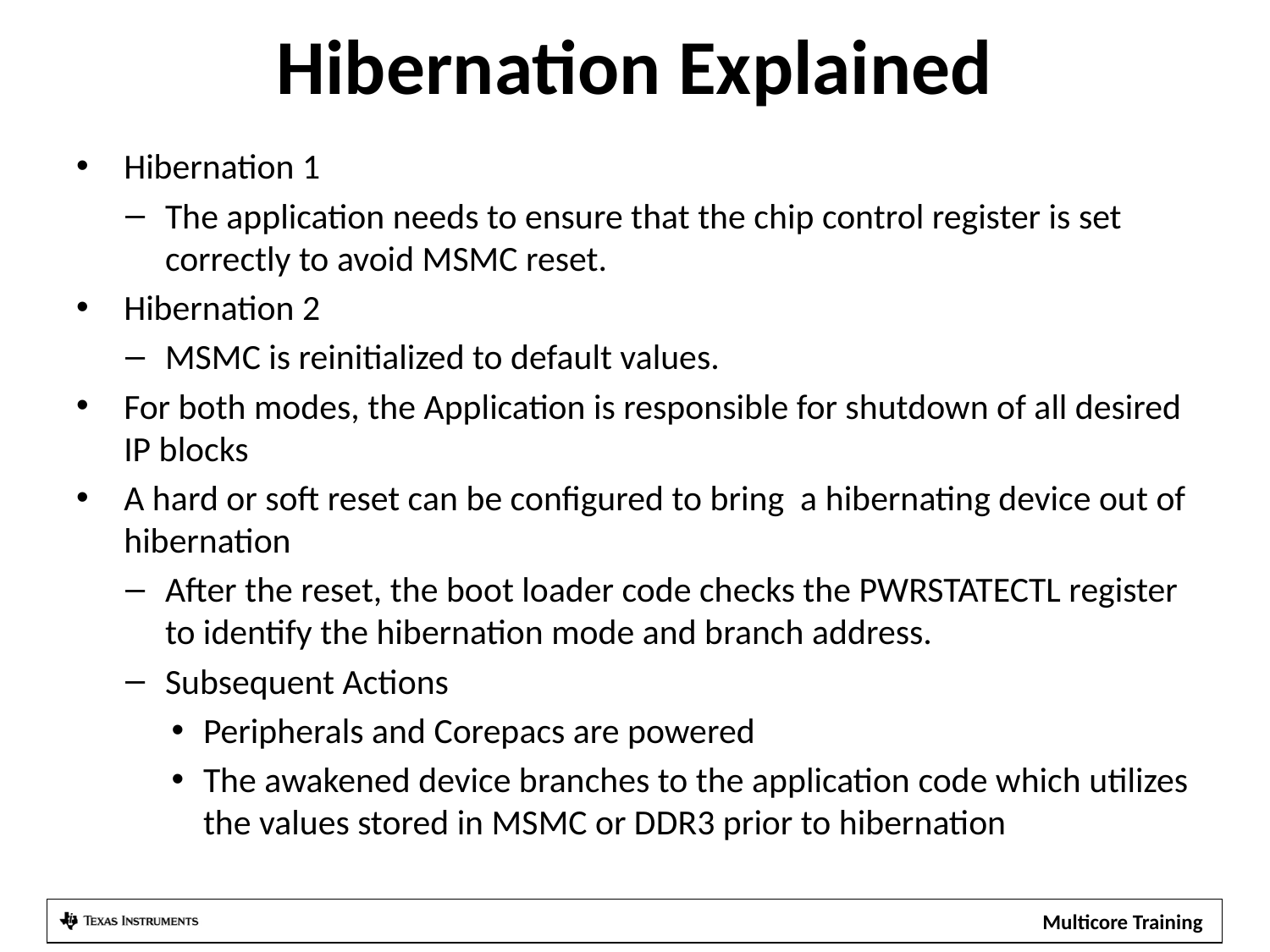

# Hibernation Explained
Hibernation 1
The application needs to ensure that the chip control register is set correctly to avoid MSMC reset.
Hibernation 2
MSMC is reinitialized to default values.
For both modes, the Application is responsible for shutdown of all desired IP blocks
A hard or soft reset can be configured to bring  a hibernating device out of hibernation
After the reset, the boot loader code checks the PWRSTATECTL register to identify the hibernation mode and branch address.
Subsequent Actions
Peripherals and Corepacs are powered
The awakened device branches to the application code which utilizes the values stored in MSMC or DDR3 prior to hibernation